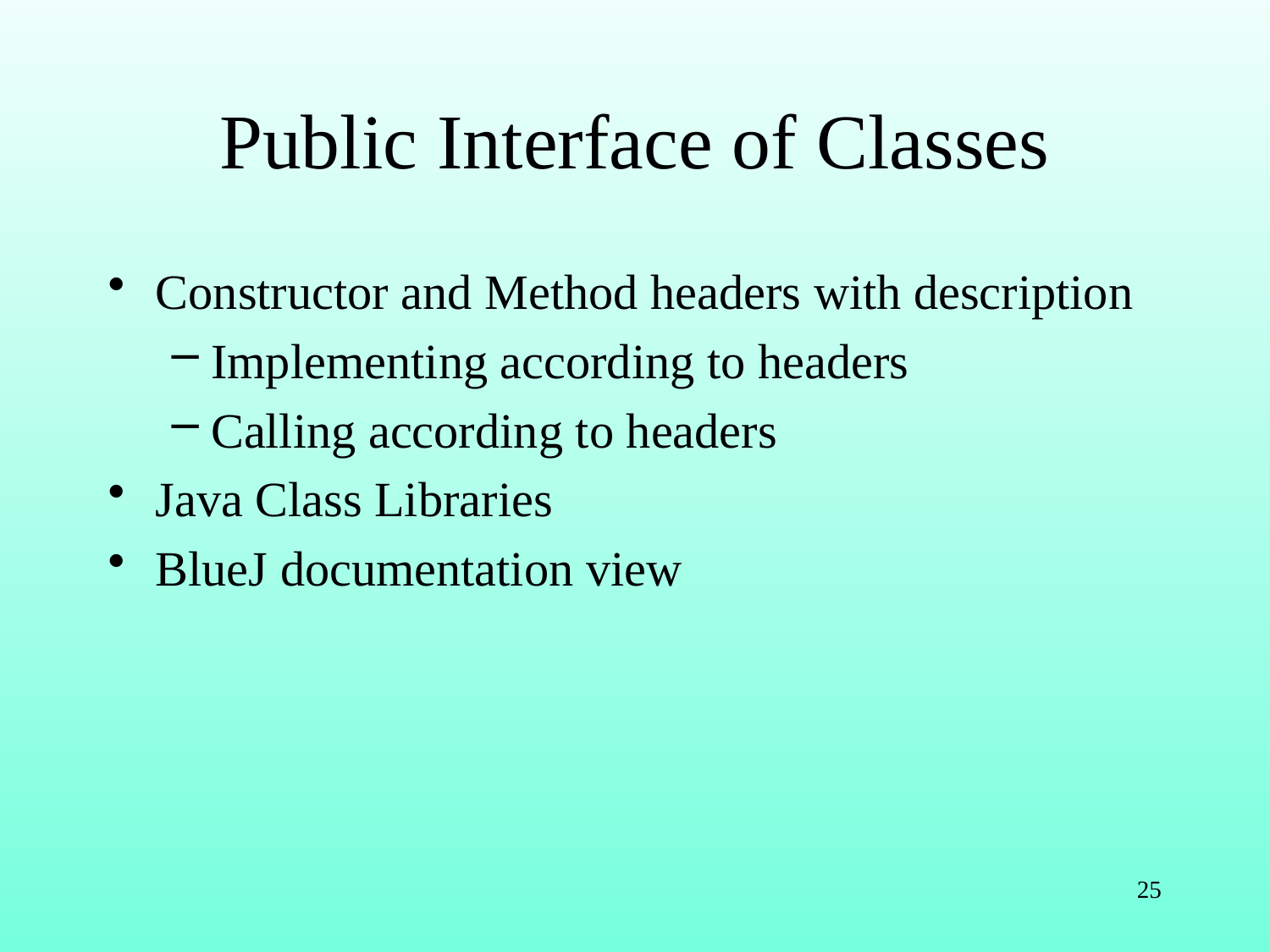

# Public Interface of Classes
Constructor and Method headers with description
Implementing according to headers
Calling according to headers
Java Class Libraries
BlueJ documentation view
25